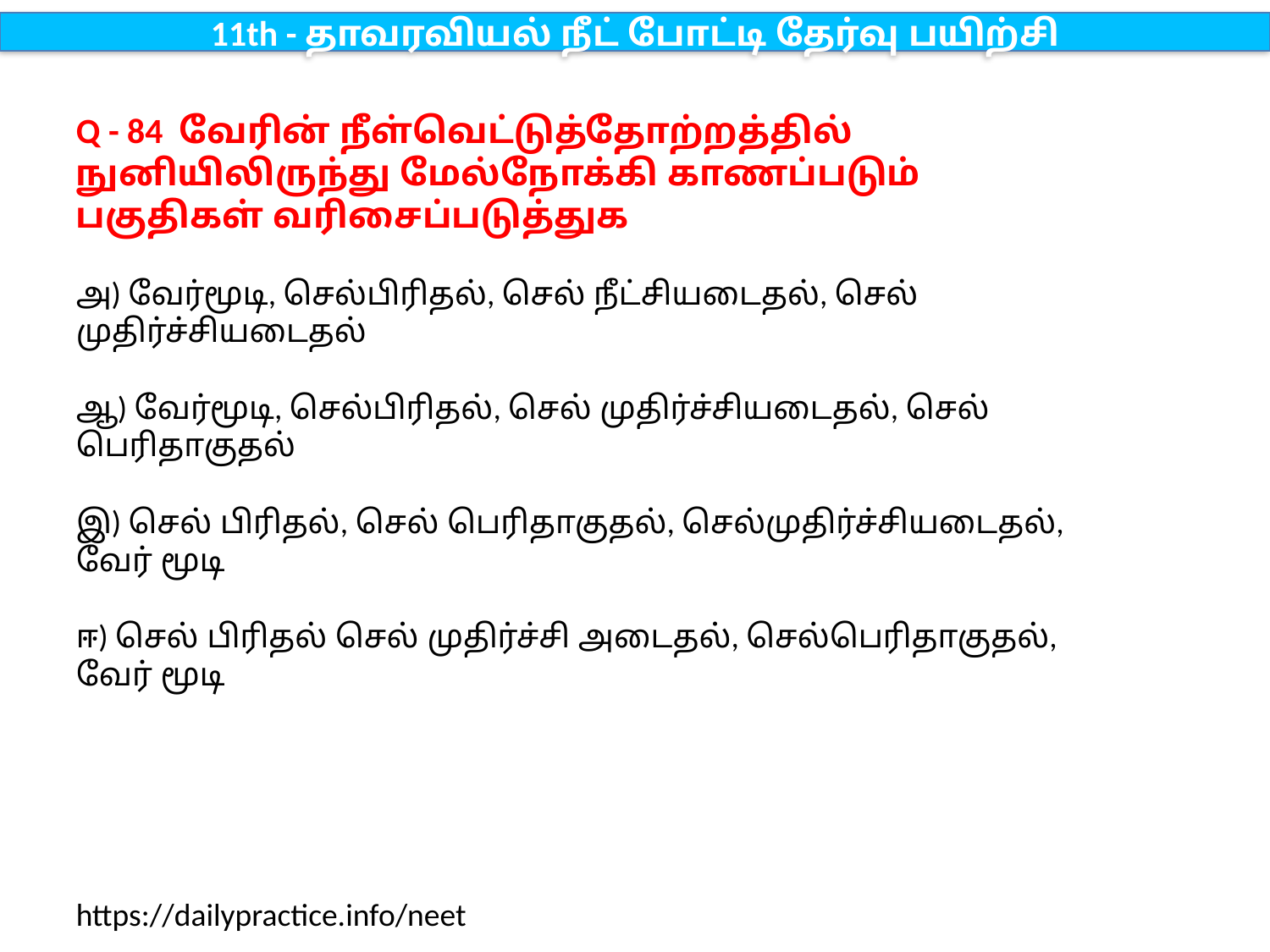

11th - தாவரவியல் நீட் போட்டி தேர்வு பயிற்சி

Q - 84  வேரின் நீள்வெட்டுத்தோற்றத்தில் நுனியிலிருந்து மேல்நோக்கி காணப்படும் பகுதிகள் வரிசைப்படுத்துக

அ) வேர்மூடி, செல்பிரிதல், செல் நீட்சியடைதல், செல் முதிர்ச்சியடைதல்

ஆ) வேர்மூடி, செல்பிரிதல், செல் முதிர்ச்சியடைதல், செல் பெரிதாகுதல்

இ) செல் பிரிதல், செல் பெரிதாகுதல், செல்முதிர்ச்சியடைதல், வேர் மூடி

ஈ) செல் பிரிதல் செல் முதிர்ச்சி அடைதல், செல்பெரிதாகுதல், வேர் மூடி
https://dailypractice.info/neet